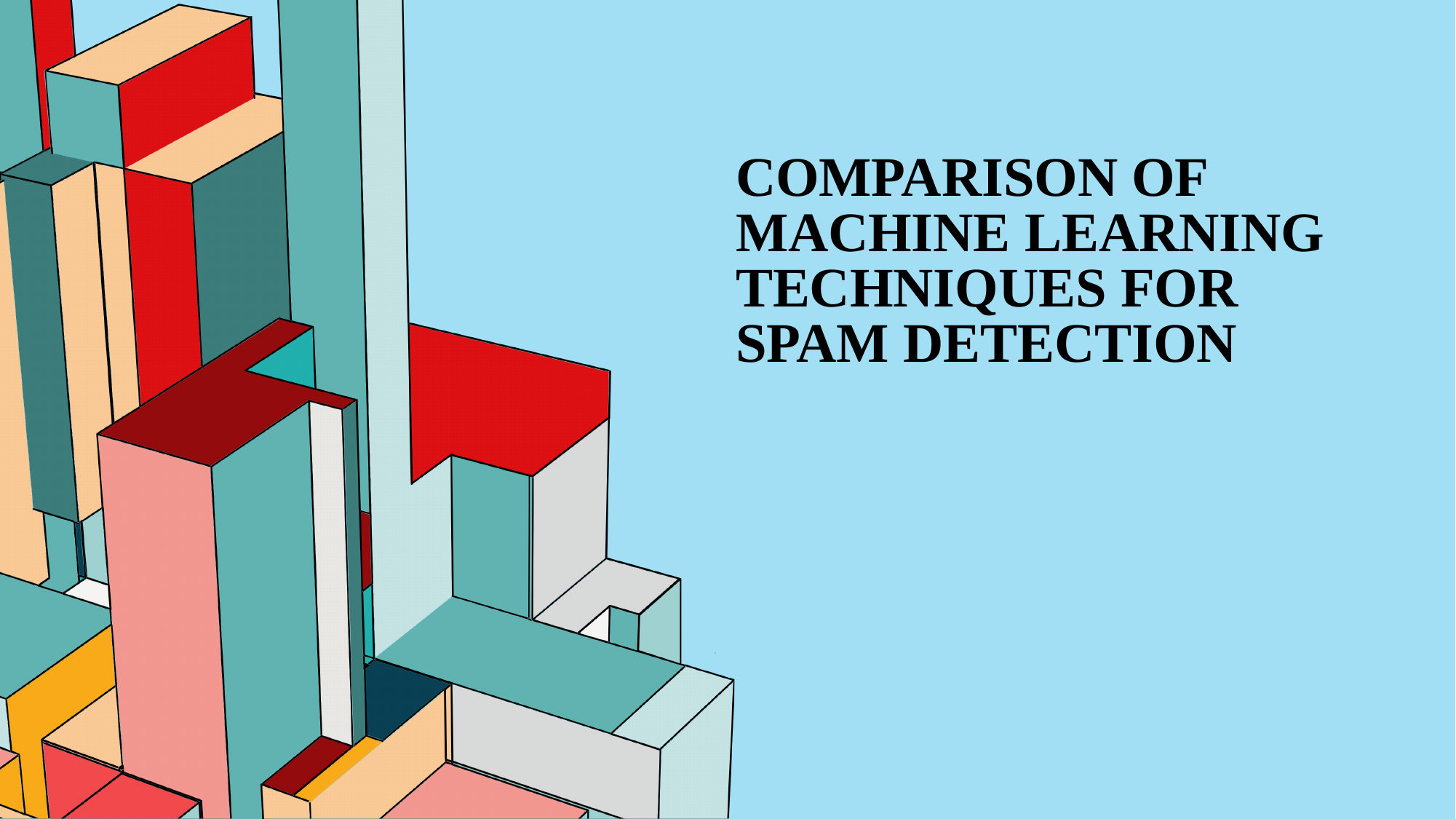

# Comparison of machine learning techniques for spam detection